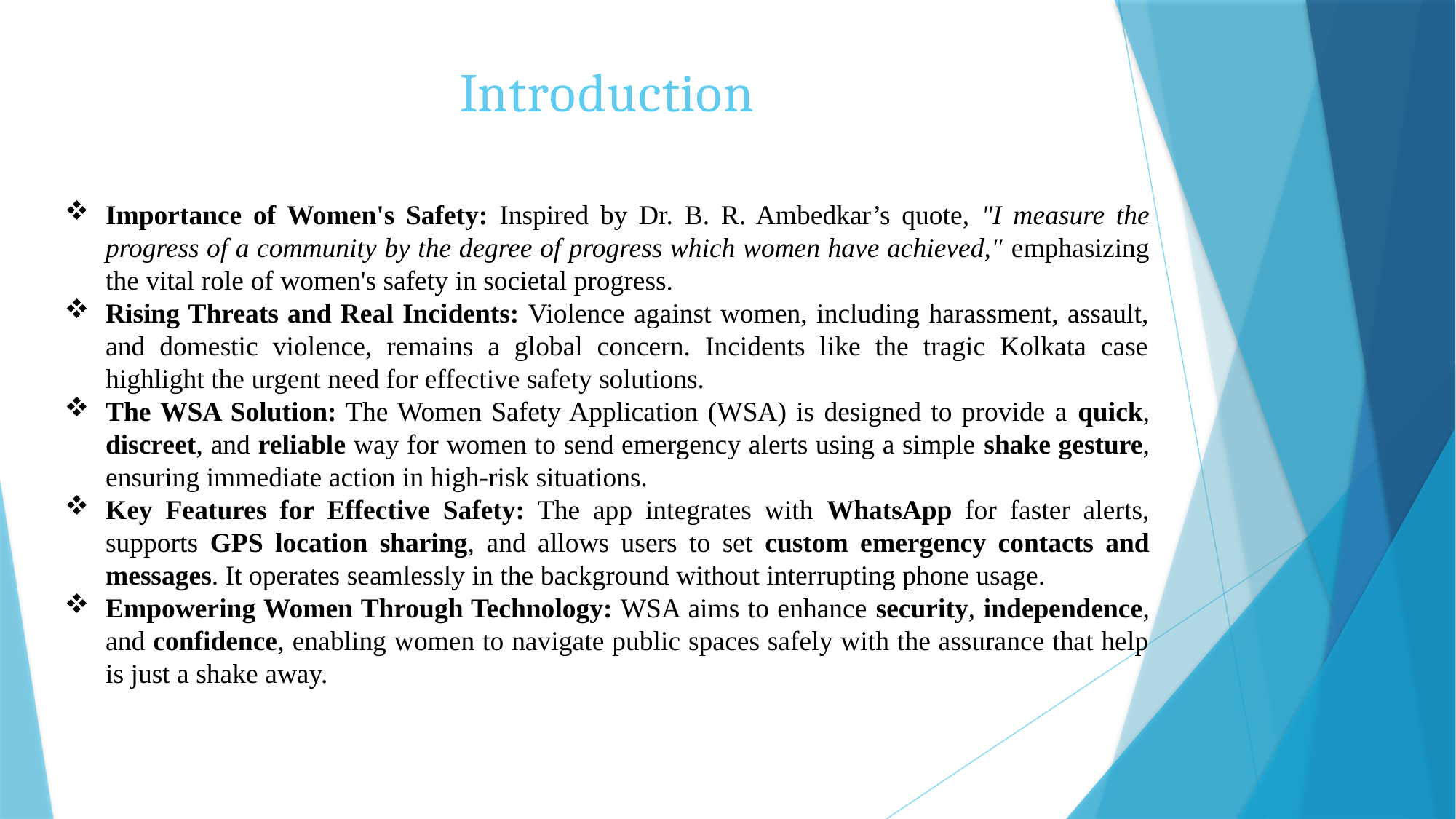

# Introduction
Importance of Women's Safety: Inspired by Dr. B. R. Ambedkar’s quote, "I measure the progress of a community by the degree of progress which women have achieved," emphasizing the vital role of women's safety in societal progress.
Rising Threats and Real Incidents: Violence against women, including harassment, assault, and domestic violence, remains a global concern. Incidents like the tragic Kolkata case highlight the urgent need for effective safety solutions.
The WSA Solution: The Women Safety Application (WSA) is designed to provide a quick, discreet, and reliable way for women to send emergency alerts using a simple shake gesture, ensuring immediate action in high-risk situations.
Key Features for Effective Safety: The app integrates with WhatsApp for faster alerts, supports GPS location sharing, and allows users to set custom emergency contacts and messages. It operates seamlessly in the background without interrupting phone usage.
Empowering Women Through Technology: WSA aims to enhance security, independence, and confidence, enabling women to navigate public spaces safely with the assurance that help is just a shake away.